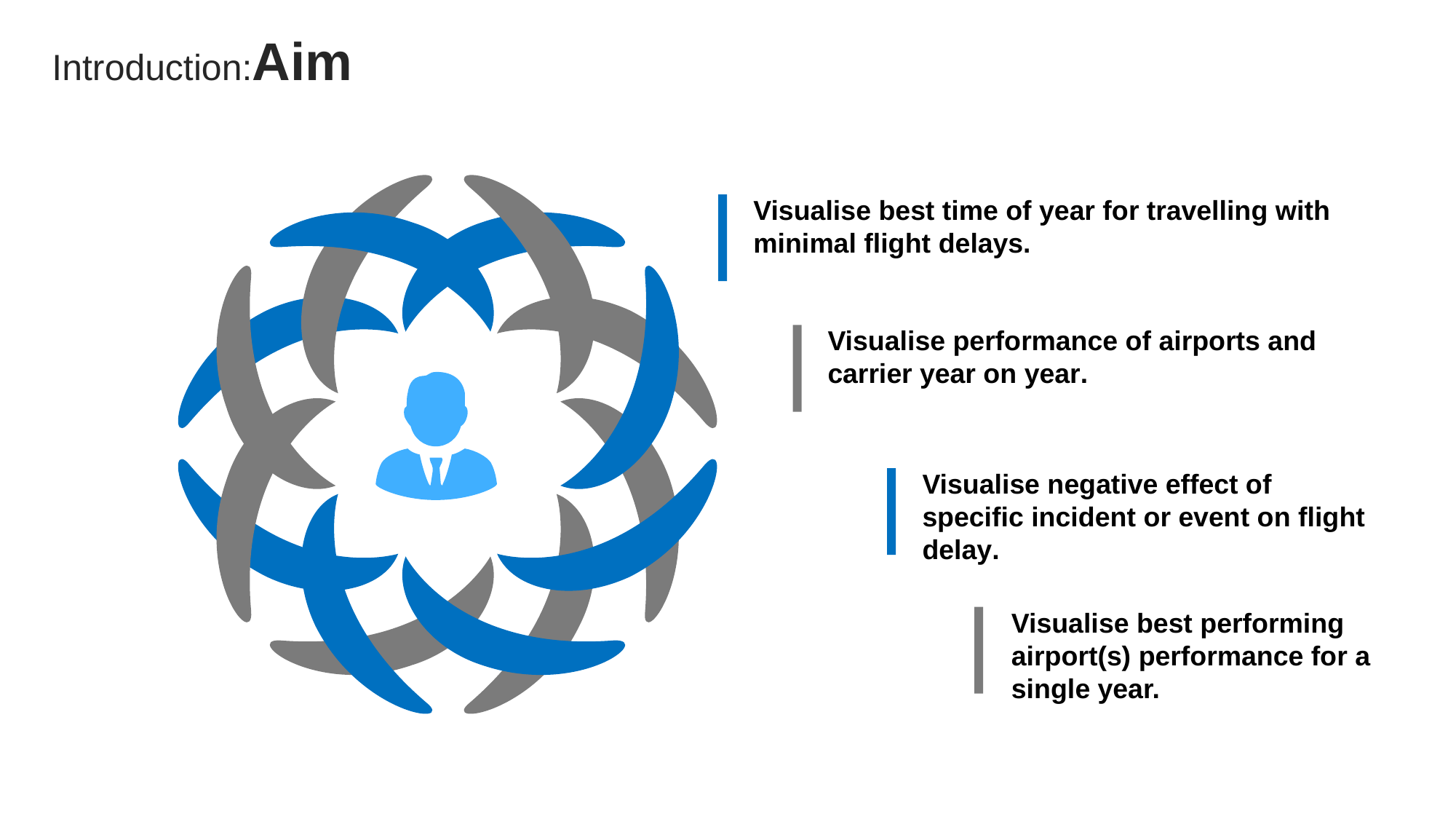

Introduction:Aim

Visualise best time of year for travelling with minimal flight delays.

Visualise performance of airports and carrier year on year.

Visualise negative effect of specific incident or event on flight delay.

Visualise best performing airport(s) performance for a single year.